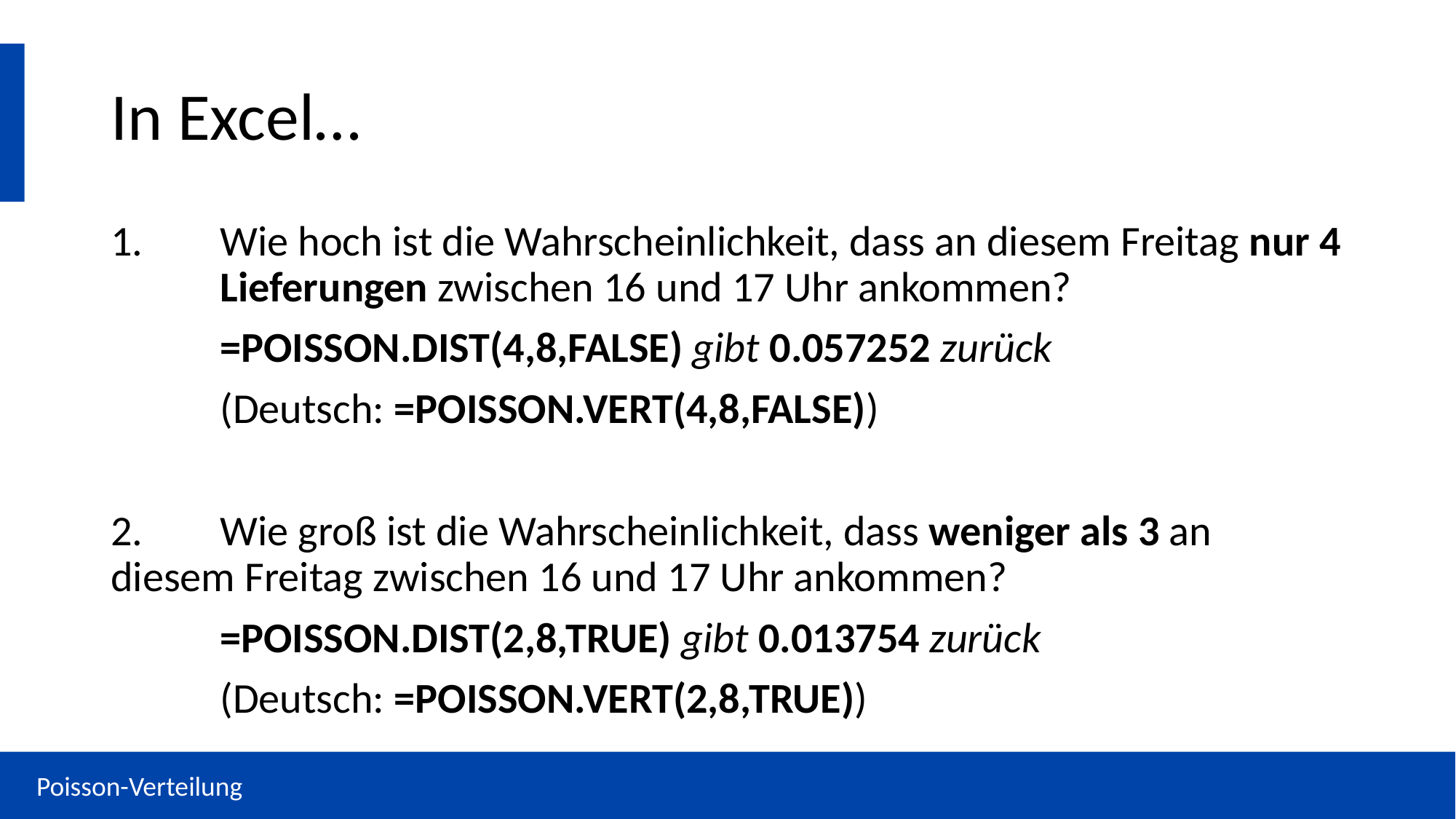

# In Excel…
1.	Wie hoch ist die Wahrscheinlichkeit, dass an diesem Freitag nur 4 	Lieferungen zwischen 16 und 17 Uhr ankommen?
	=POISSON.DIST(4,8,FALSE) gibt 0.057252 zurück
	(Deutsch: =POISSON.VERT(4,8,FALSE))

2.	Wie groß ist die Wahrscheinlichkeit, dass weniger als 3 an 	diesem Freitag zwischen 16 und 17 Uhr ankommen?
	=POISSON.DIST(2,8,TRUE) gibt 0.013754 zurück
	(Deutsch: =POISSON.VERT(2,8,TRUE))

Poisson-Verteilung